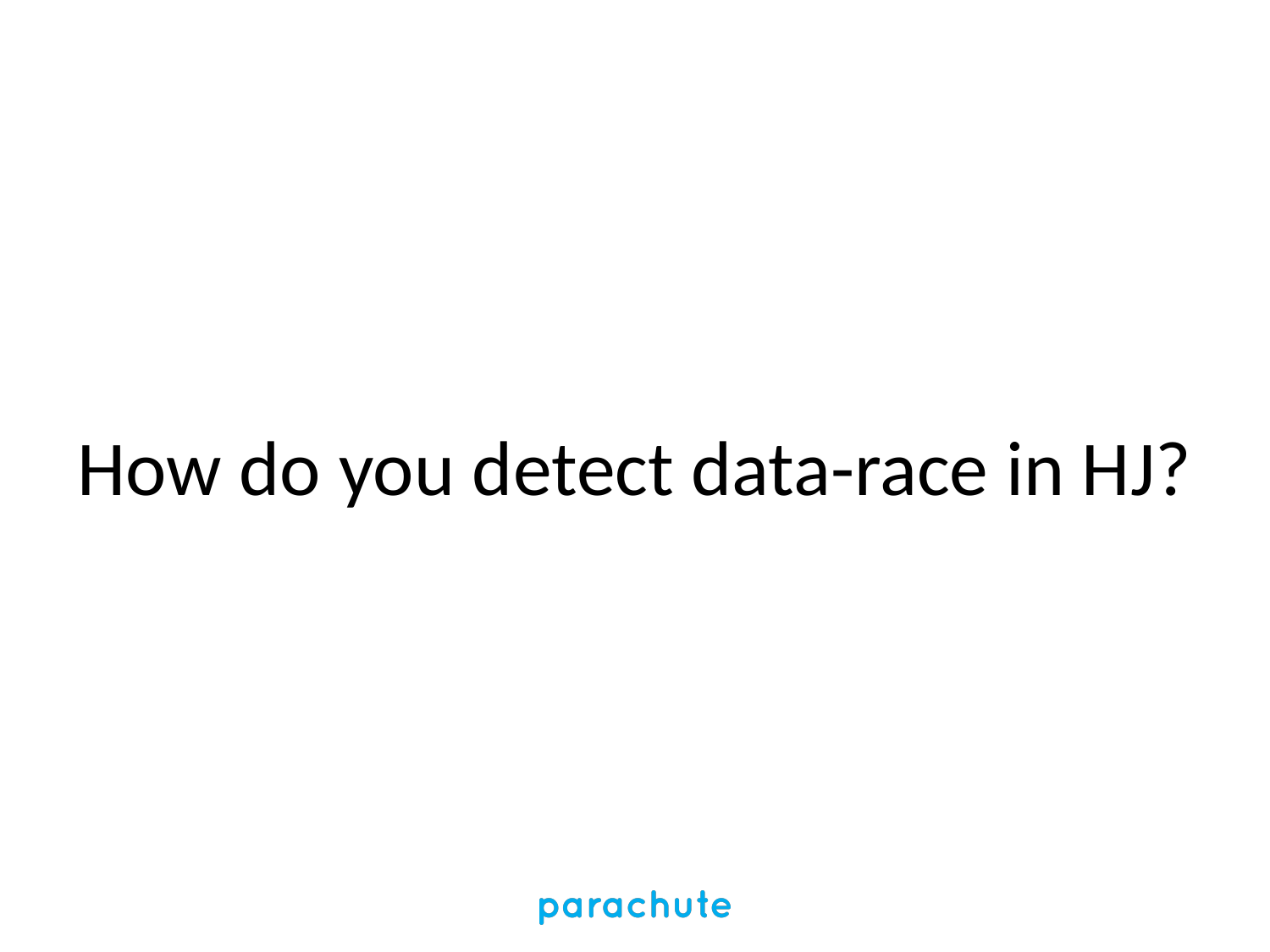

How do you detect data-race in HJ?